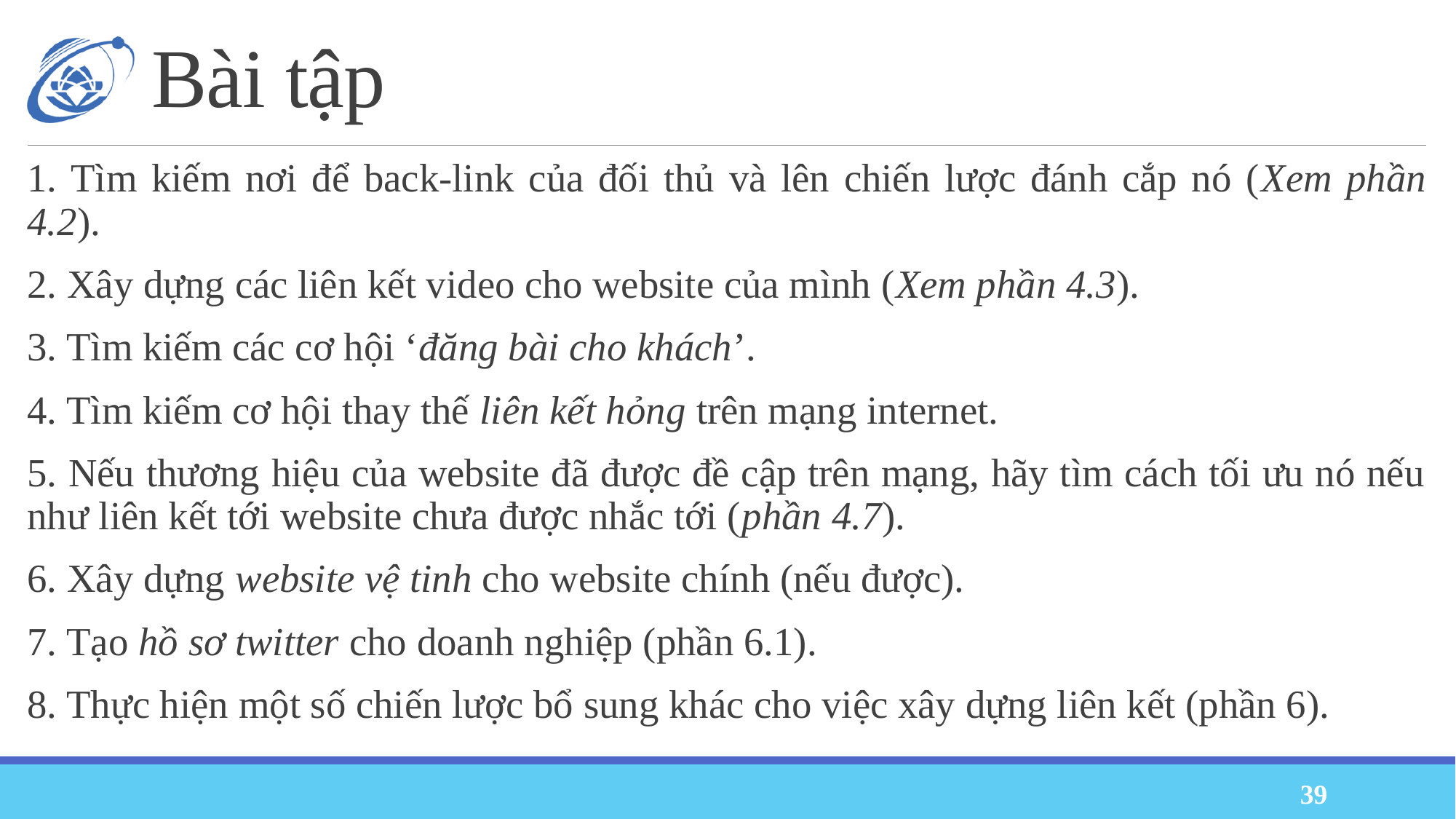

# Bài tập
1. Tìm kiếm nơi để back-link của đối thủ và lên chiến lược đánh cắp nó (Xem phần 4.2).
2. Xây dựng các liên kết video cho website của mình (Xem phần 4.3).
3. Tìm kiếm các cơ hội ‘đăng bài cho khách’.
4. Tìm kiếm cơ hội thay thế liên kết hỏng trên mạng internet.
5. Nếu thương hiệu của website đã được đề cập trên mạng, hãy tìm cách tối ưu nó nếu như liên kết tới website chưa được nhắc tới (phần 4.7).
6. Xây dựng website vệ tinh cho website chính (nếu được).
7. Tạo hồ sơ twitter cho doanh nghiệp (phần 6.1).
8. Thực hiện một số chiến lược bổ sung khác cho việc xây dựng liên kết (phần 6).
39